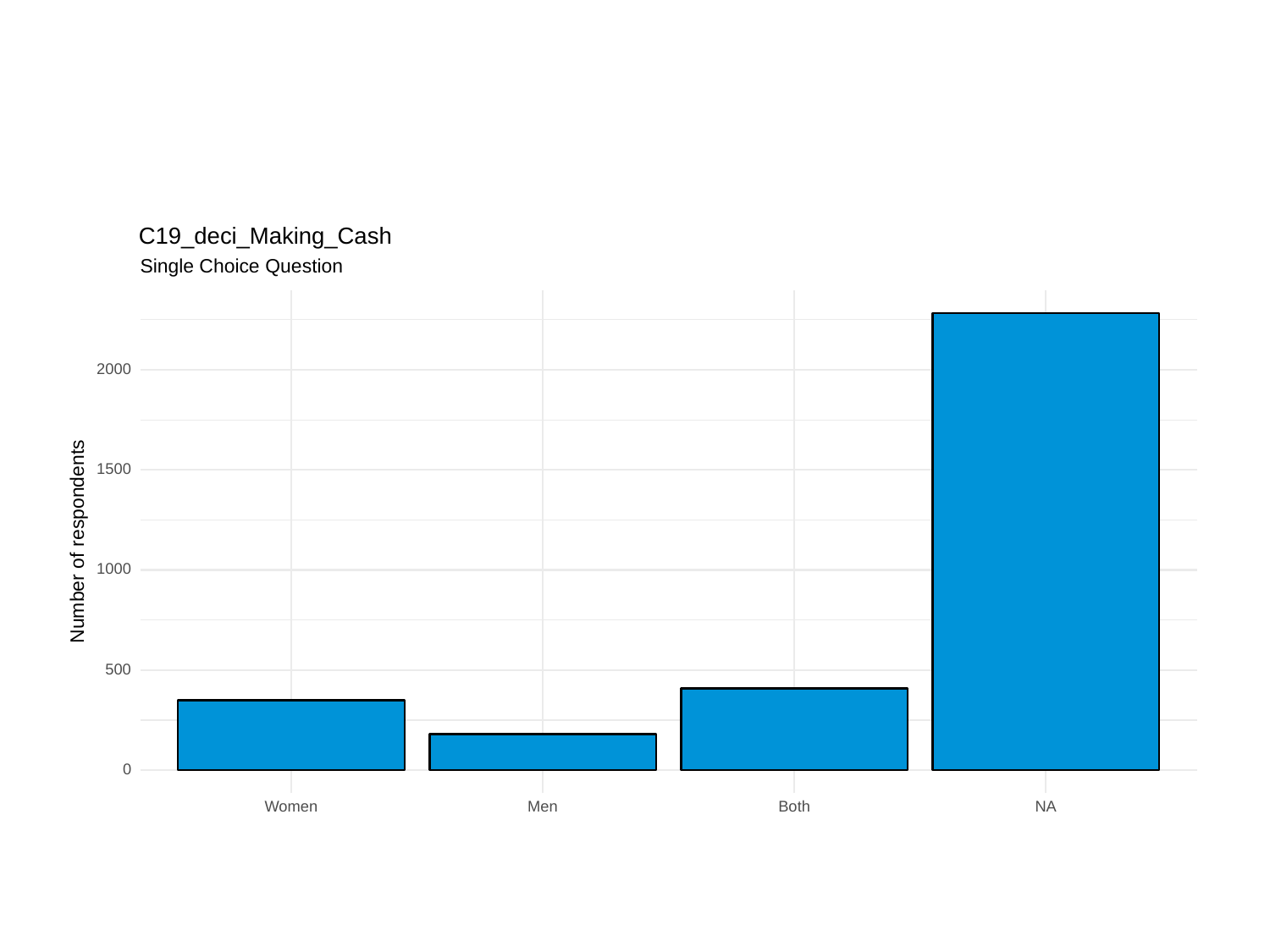

C19_deci_Making_Cash
Single Choice Question

2000

1500

Number of respondents
1000

500

0

Women
Men
Both
NA